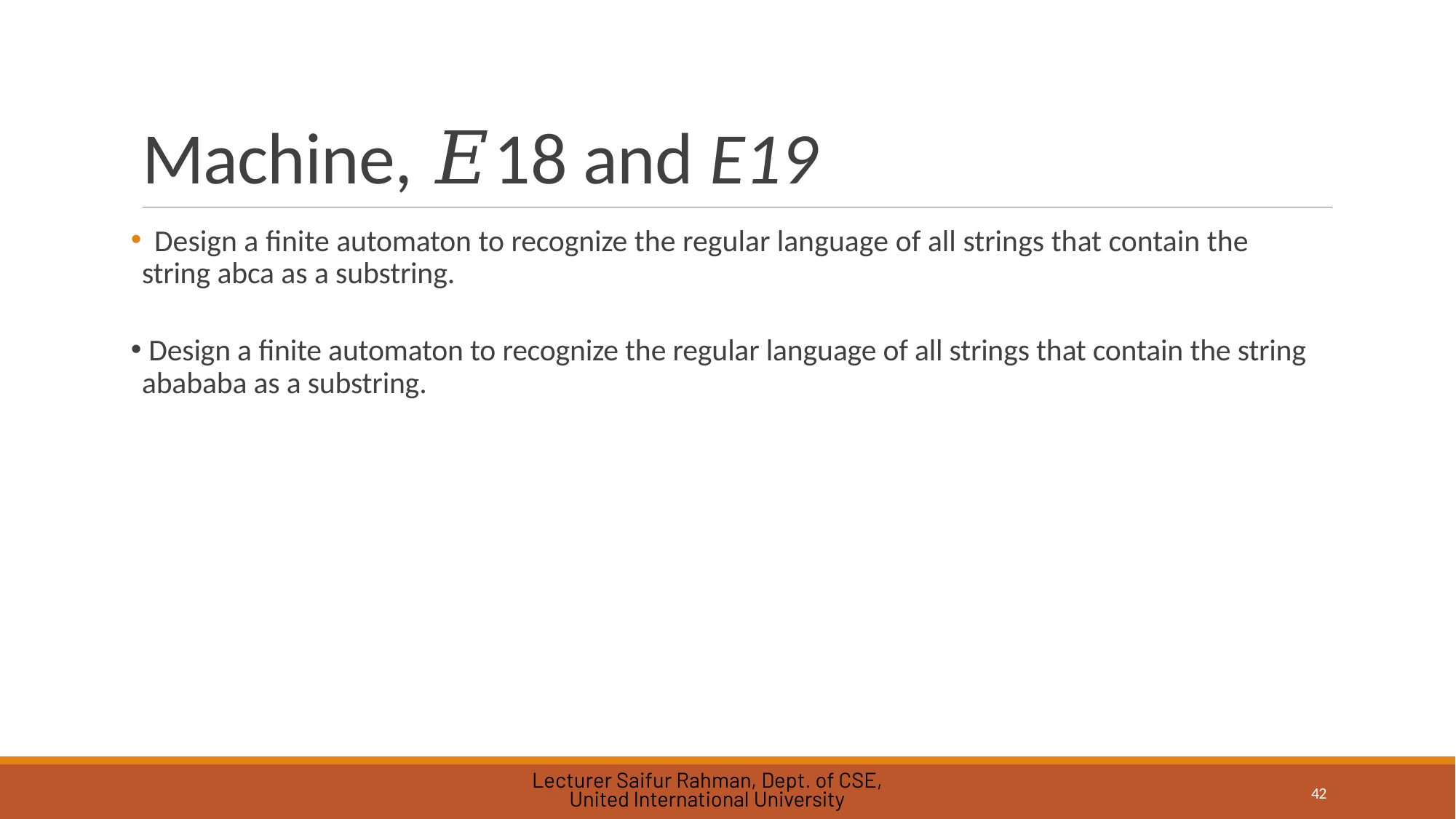

# Machine, 𝐸18 and E19
	Design a finite automaton to recognize the regular language of all strings that contain the string abca as a substring.

 Design a finite automaton to recognize the regular language of all strings that contain the string abababa as a substring.
Lecturer Saifur Rahman, Dept. of CSE, United International University
42